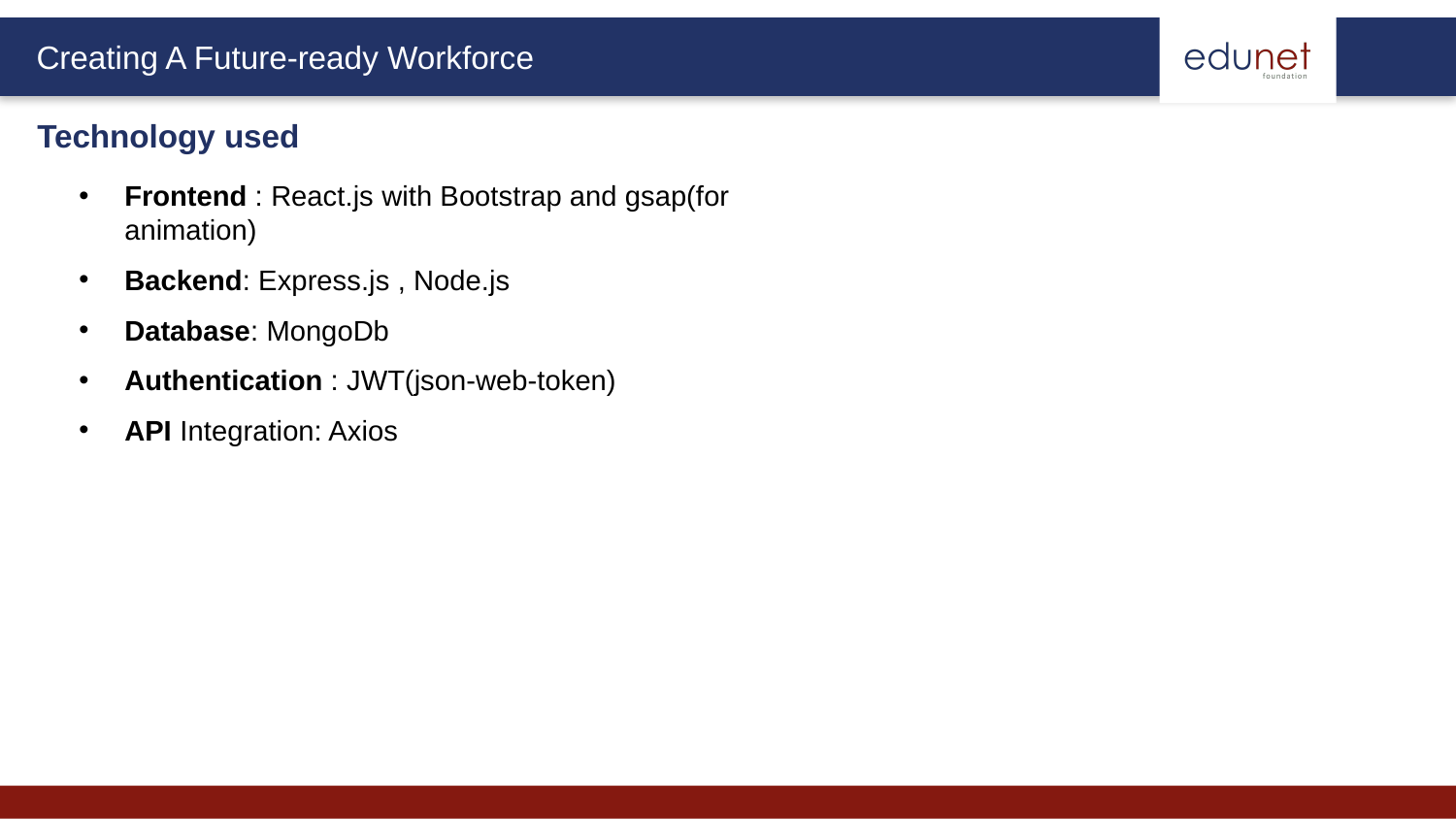

Technology used
Frontend : React.js with Bootstrap and gsap(for animation)
Backend: Express.js , Node.js
Database: MongoDb
Authentication : JWT(json-web-token)
API Integration: Axios